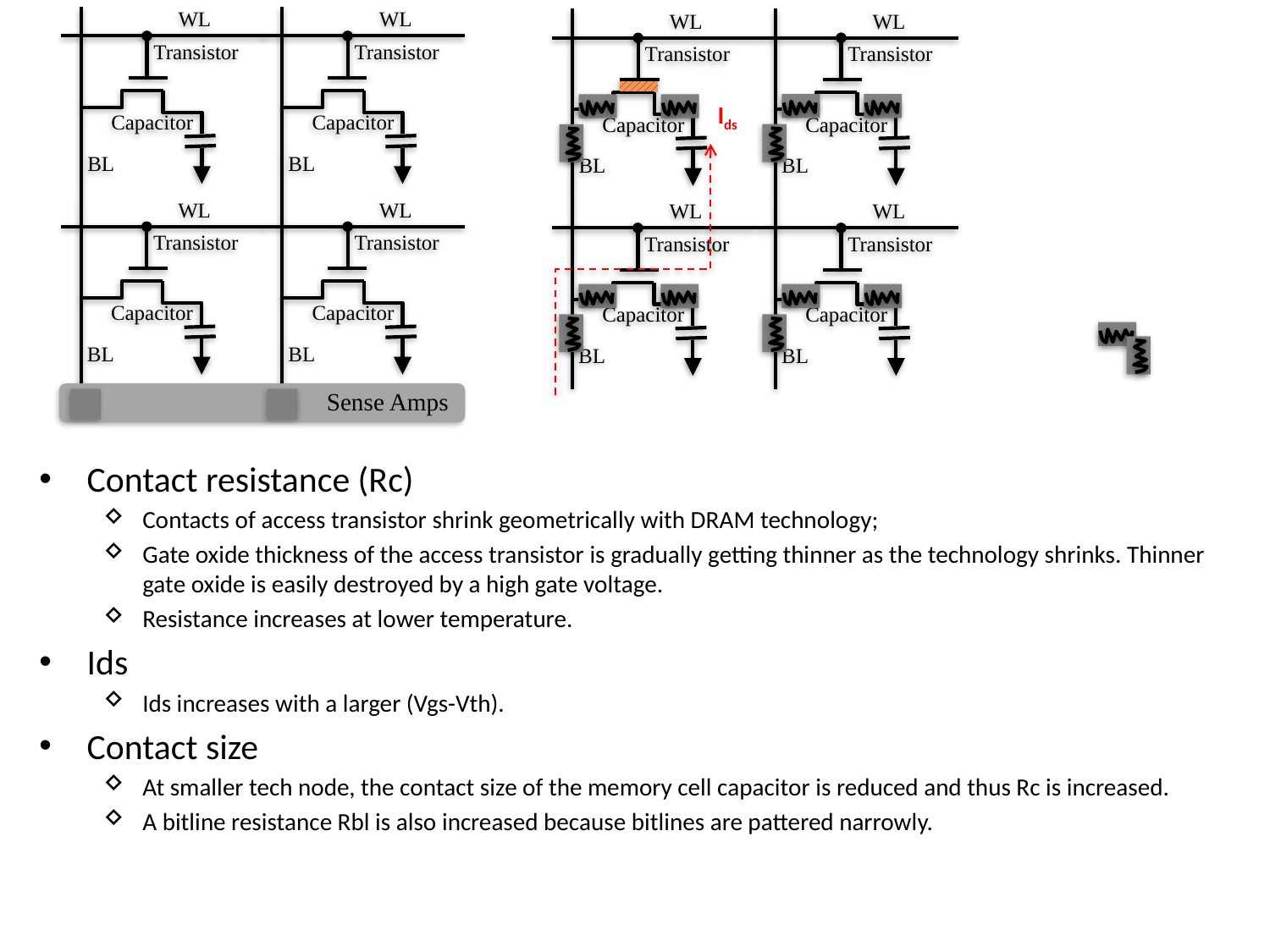

WL
Transistor
Capacitor
BL
WL
Transistor
Capacitor
BL
WL
Transistor
Capacitor
BL

WL
Transistor
Capacitor
BL

Ids
WL
Transistor
Capacitor
BL
WL
Transistor
Capacitor
BL
WL
Transistor
Capacitor
BL

WL
Transistor
Capacitor
BL

Sense Amps

Contact resistance (Rc)
Contacts of access transistor shrink geometrically with DRAM technology;
Gate oxide thickness of the access transistor is gradually getting thinner as the technology shrinks. Thinner gate oxide is easily destroyed by a high gate voltage.
Resistance increases at lower temperature.
Ids
Ids increases with a larger (Vgs-Vth).
Contact size
At smaller tech node, the contact size of the memory cell capacitor is reduced and thus Rc is increased.
A bitline resistance Rbl is also increased because bitlines are pattered narrowly.